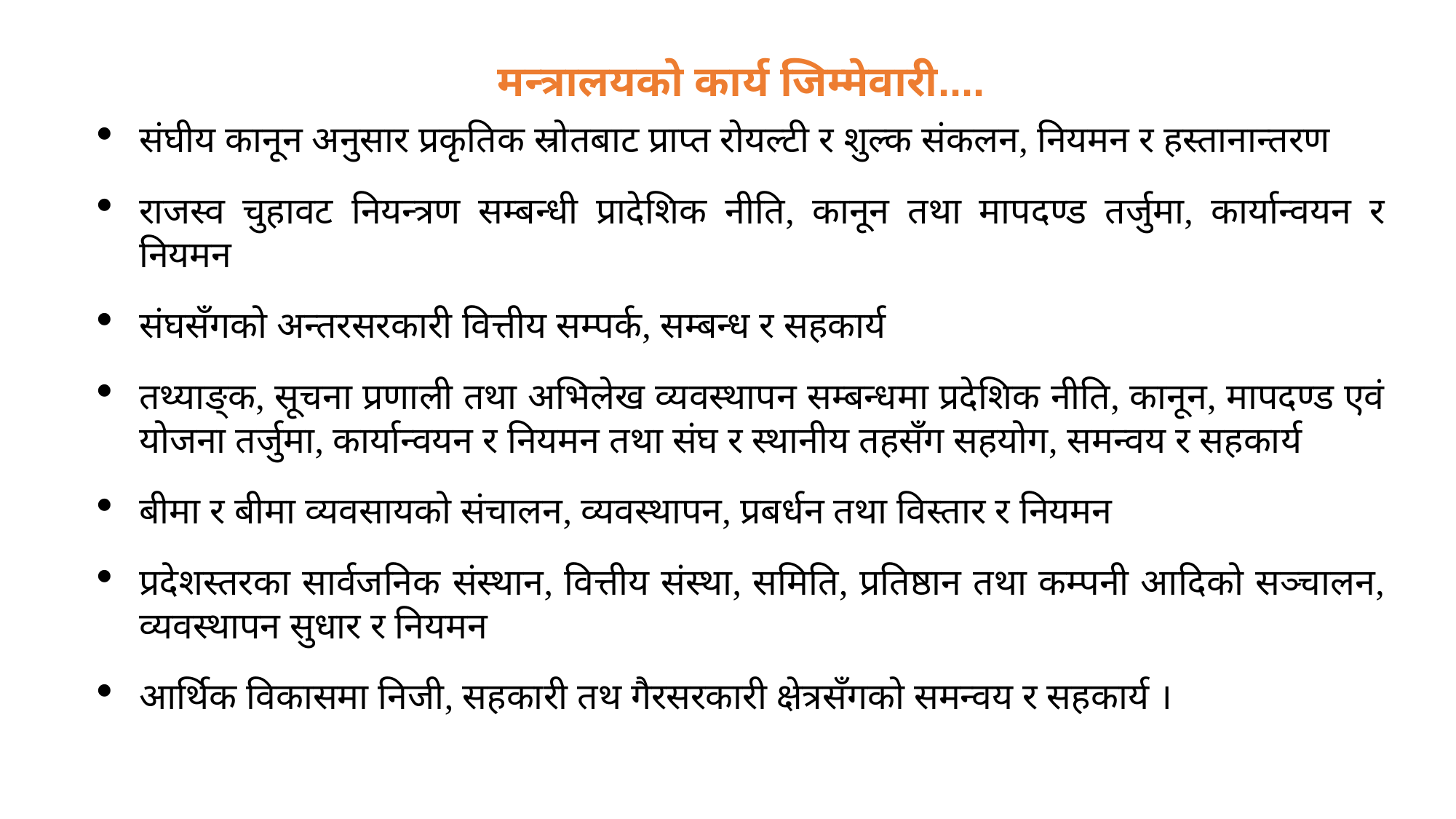

मन्त्रालयको कार्य जिम्मेवारी....
संघीय कानून अनुसार प्रकृतिक स्रोतबाट प्राप्त रोयल्टी र शुल्क संकलन, नियमन र हस्तानान्तरण
राजस्व चुहावट नियन्त्रण सम्बन्धी प्रादेशिक नीति, कानून तथा मापदण्ड तर्जुमा, कार्यान्वयन र नियमन
संघसँगको अन्तरसरकारी वित्तीय सम्पर्क, सम्बन्ध र सहकार्य
तथ्याङ्क, सूचना प्रणाली तथा अभिलेख व्यवस्थापन सम्बन्धमा प्रदेशिक नीति, कानून, मापदण्ड एवं योजना तर्जुमा, कार्यान्वयन र नियमन तथा संघ र स्थानीय तहसँग सहयोग, समन्वय र सहकार्य
बीमा र बीमा व्यवसायको संचालन, व्यवस्थापन, प्रबर्धन तथा विस्तार र नियमन
प्रदेशस्तरका सार्वजनिक संस्थान, वित्तीय संस्था, समिति, प्रतिष्ठान तथा कम्पनी आदिको सञ्चालन, व्यवस्थापन सुधार र नियमन
आर्थिक विकासमा निजी, सहकारी तथ गैरसरकारी क्षेत्रसँगको समन्वय र सहकार्य ।